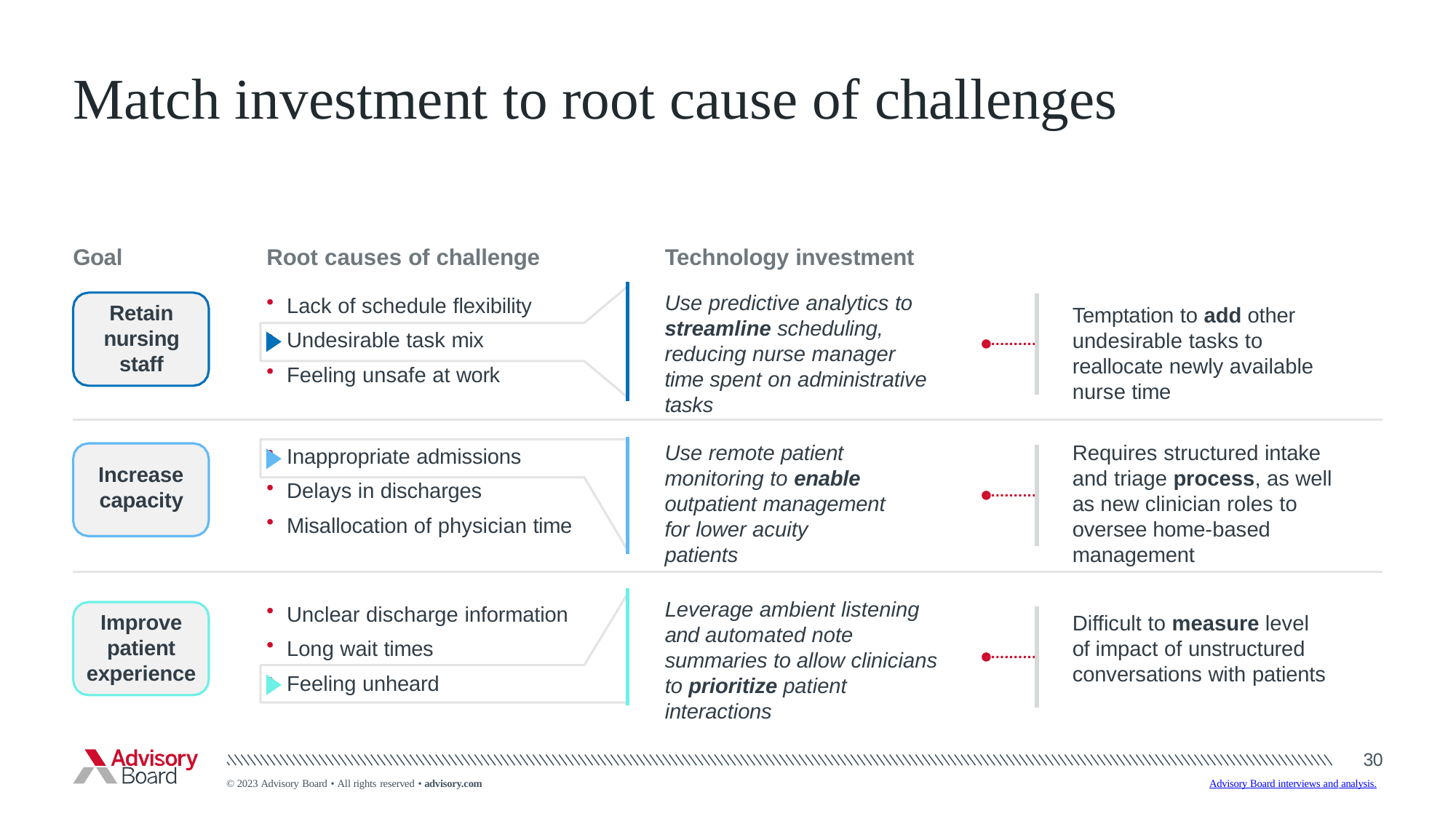

# Match investment to root cause of challenges
Goal
Root causes of challenge
Technology investment
Lack of schedule flexibility
Undesirable task mix
Feeling unsafe at work

Use predictive analytics to streamline scheduling, reducing nurse manager time spent on administrative tasks

Retain nursing staff
Temptation to add other undesirable tasks to reallocate newly available nurse time

Inappropriate admissions
Delays in discharges
Misallocation of physician time

Use remote patient monitoring to enable outpatient management for lower acuity patients
Requires structured intake and triage process, as well as new clinician roles to oversee home-based management

Increase
capacity

Unclear discharge information
Long wait times
Feeling unheard

Leverage ambient listening and automated note summaries to allow clinicians to prioritize patient interactions

Improve patient experience
Difficult to measure level of impact of unstructured conversations with patients

30
Advisory Board interviews and analysis.
© 2023 Advisory Board • All rights reserved • advisory.com